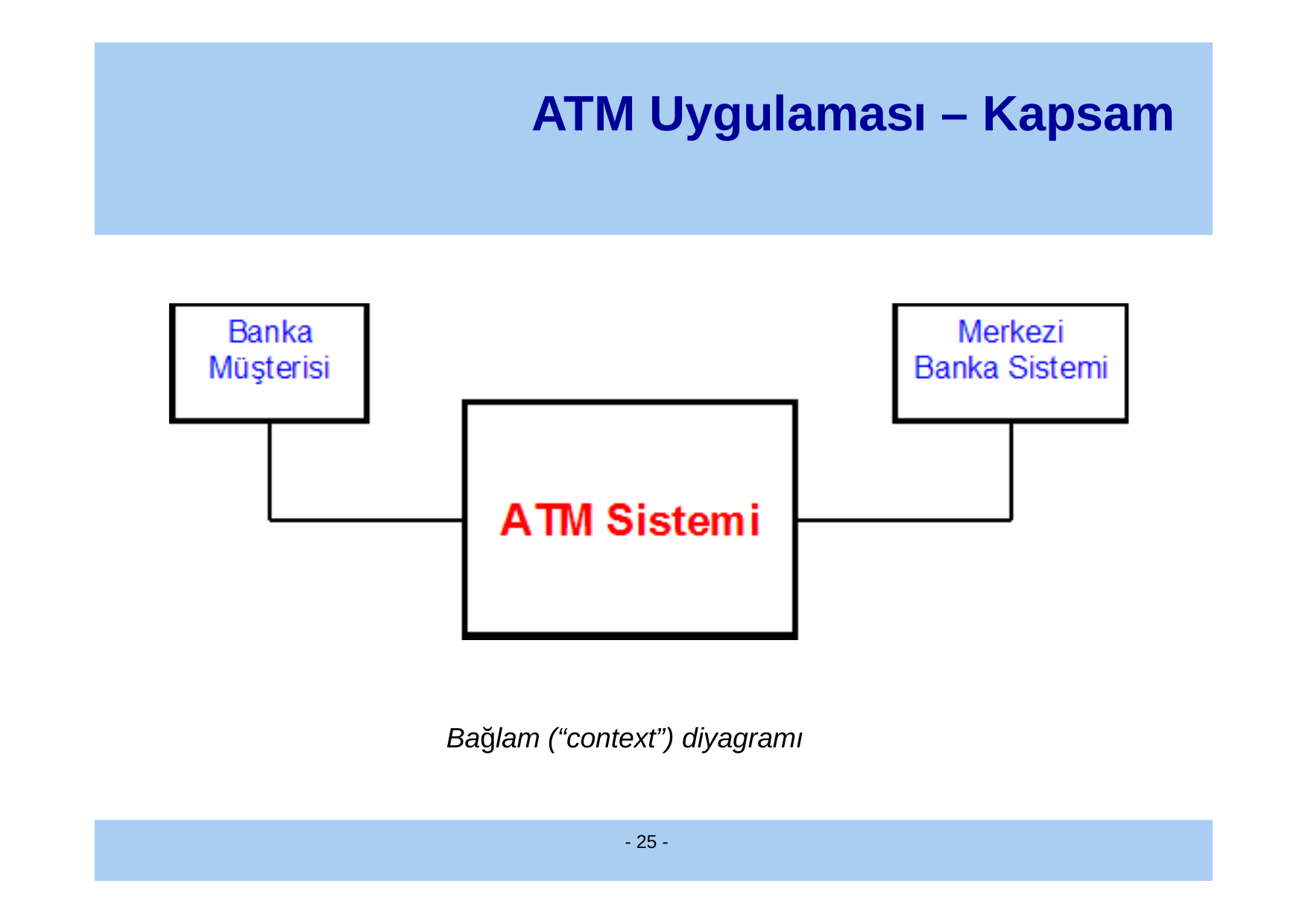

# ATM Uygulaması – Kapsam

Bağlam (“context”) diyagramı

- 25 -